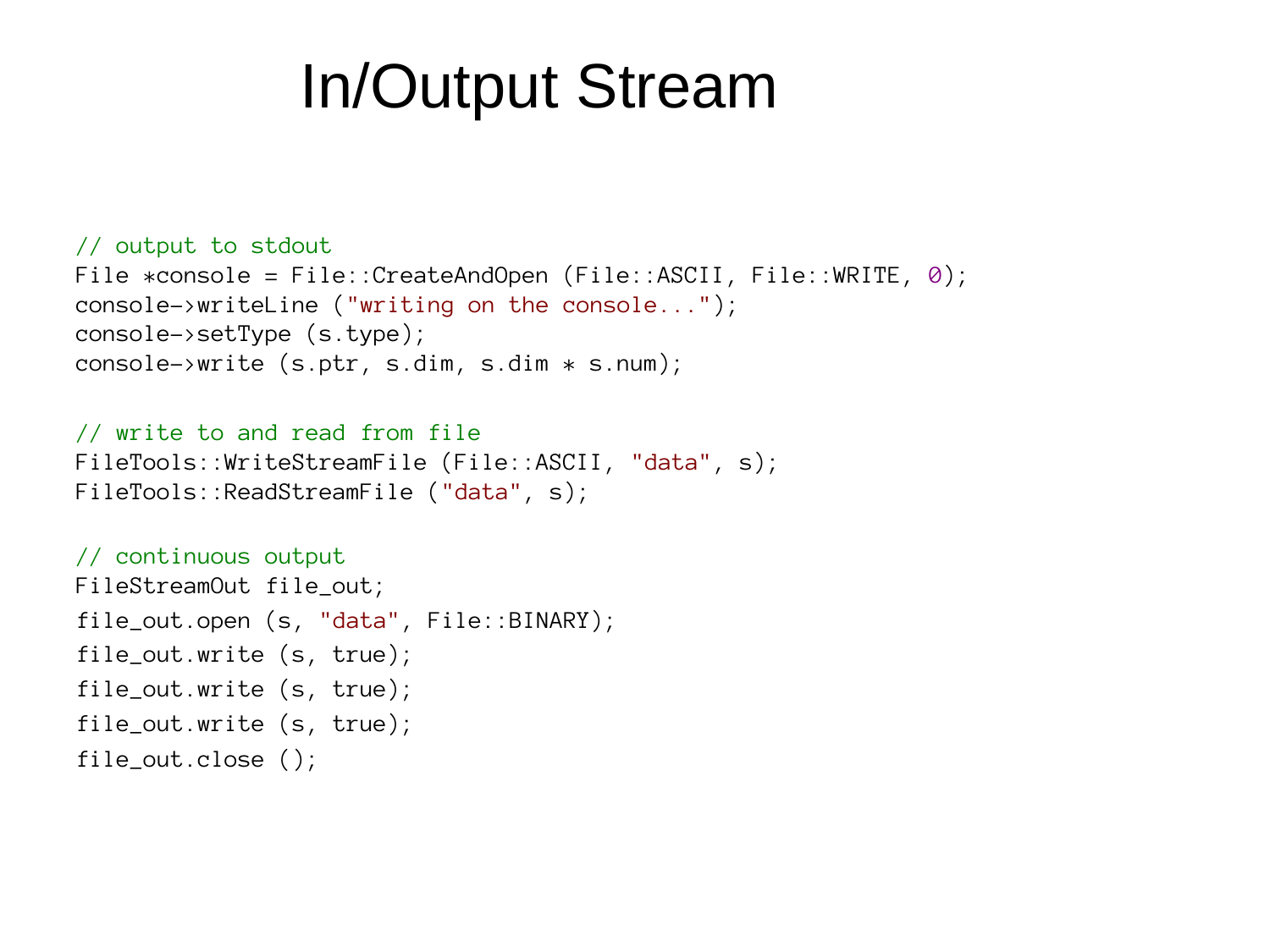

# In/Output Stream
// output to stdout
File *console = File::CreateAndOpen (File::ASCII, File::WRITE, 0);
console->writeLine ("writing on the console...");
console->setType (s.type);
console->write (s.ptr, s.dim, s.dim * s.num);

// write to and read from file
FileTools::WriteStreamFile (File::ASCII, "data", s);
FileTools::ReadStreamFile ("data", s);
// continuous output
FileStreamOut file_out;
file_out.open (s, "data", File::BINARY);
file_out.write (s, true);
file_out.write (s, true);
file_out.write (s, true);
file_out.close ();